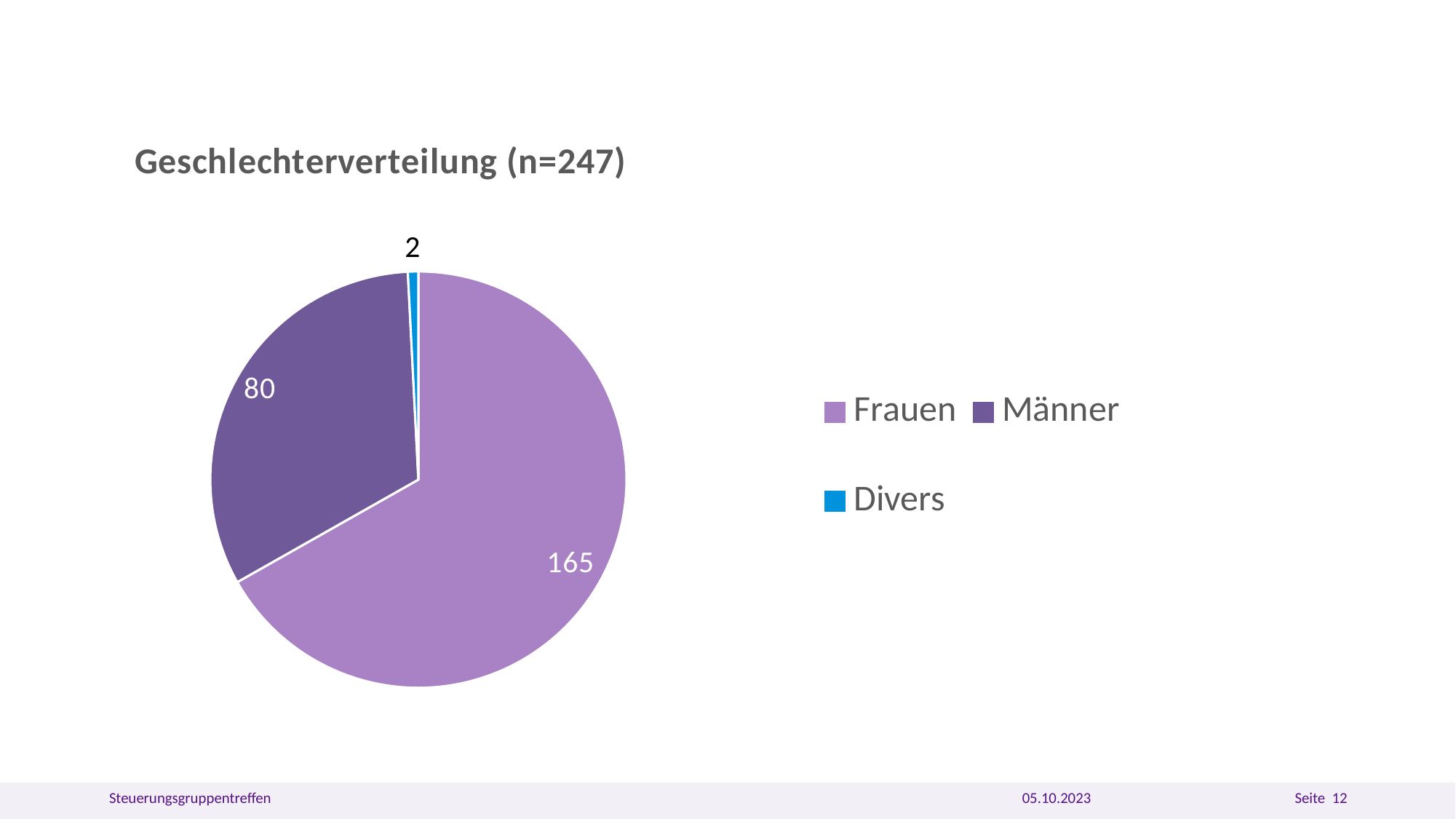

### Chart: Geschlechterverteilung (n=247)

| Category | Geschlechterverteilung mit N=119 |
|---|---|
| Frauen | 165.0 |
| Männer | 80.0 |
| Divers | 2.0 |
Steuerungsgruppentreffen
Seite  12
05.10.2023